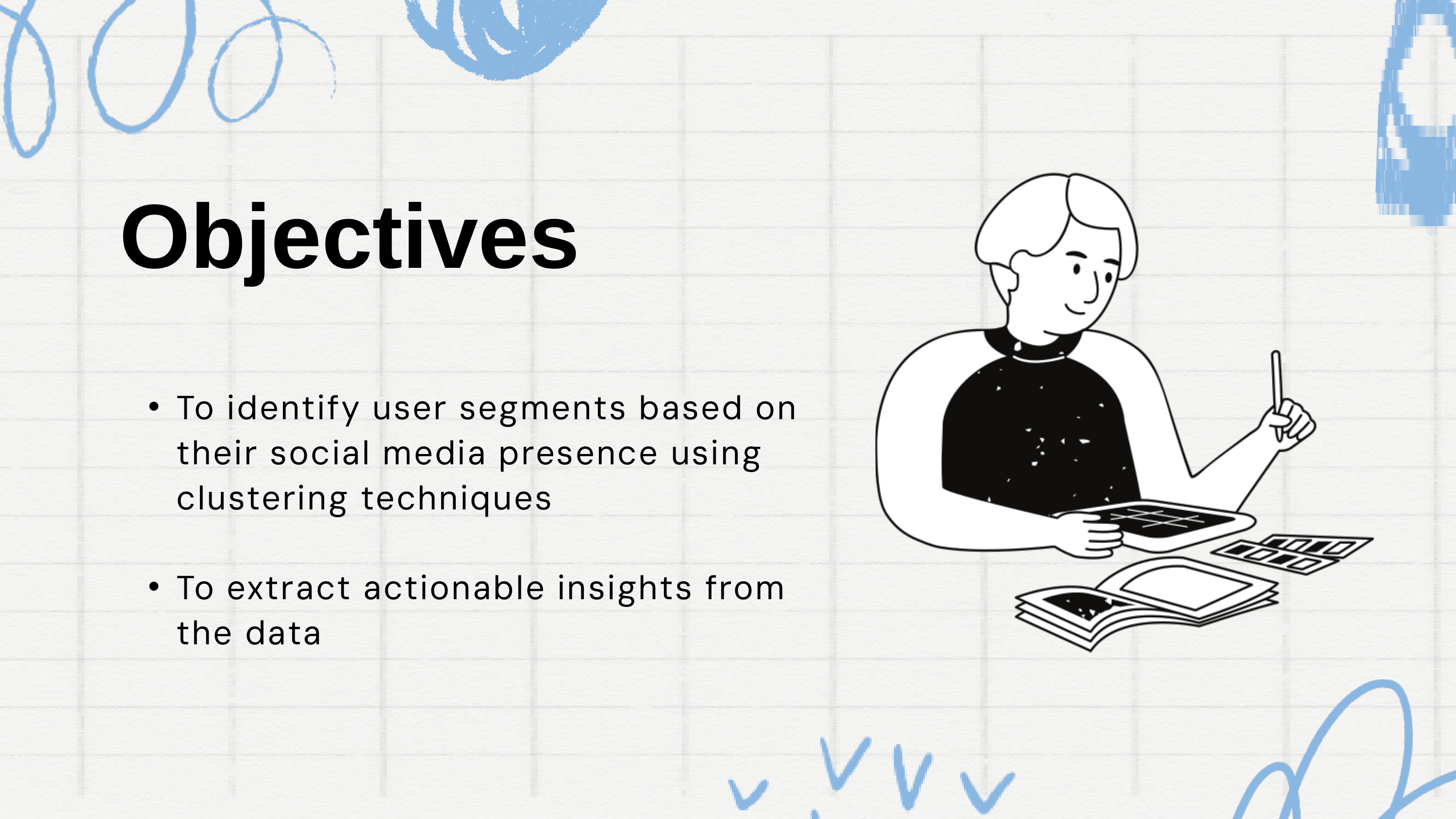

Objectives
To identify user segments based on their social media presence using clustering techniques

To extract actionable insights from the data